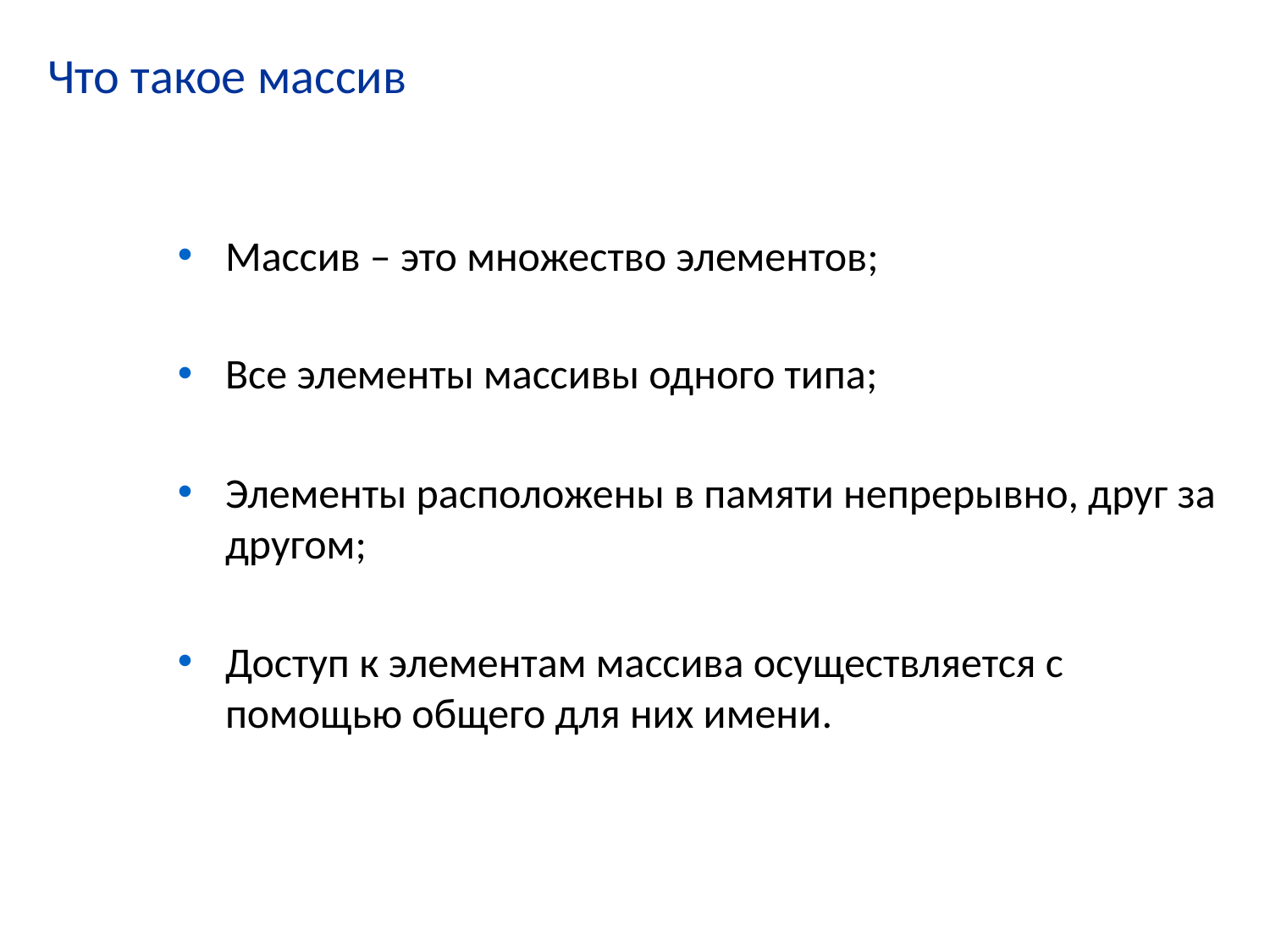

# Что такое массив
Массив – это множество элементов;

Все элементы массивы одного типа;

Элементы расположены в памяти непрерывно, друг за другом;

Доступ к элементам массива осуществляется с помощью общего для них имени.